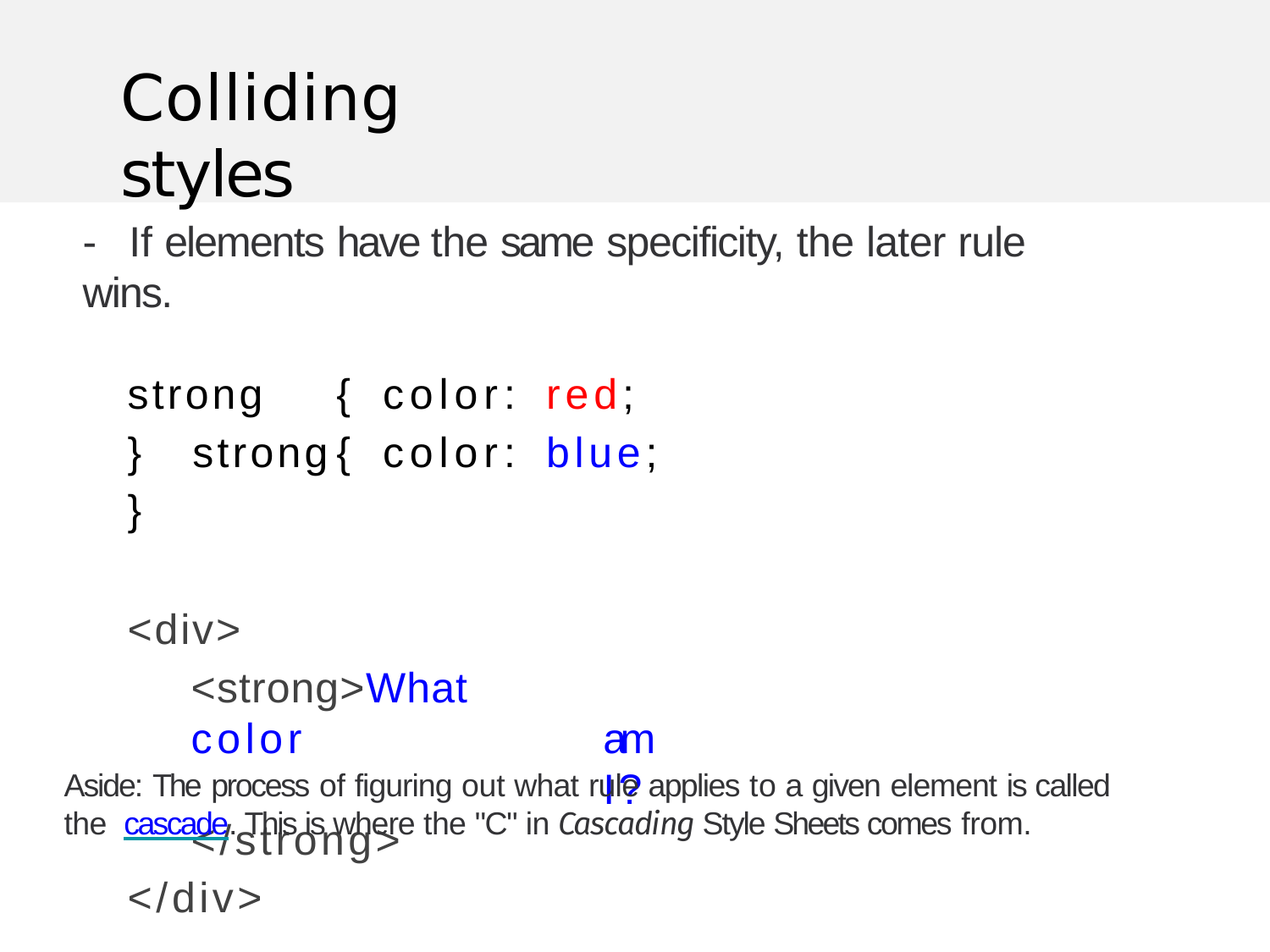

# Colliding styles
-	If elements have the same specificity, the later rule wins.

strong	{	color:	red;	}  strong	{	color:	blue;	}

<div>
<strong>What	color	am	I?</strong>
</div>
Aside: The process of figuring out what rule applies to a given element is called the  cascade. This is where the "C" in Cascading Style Sheets comes from.